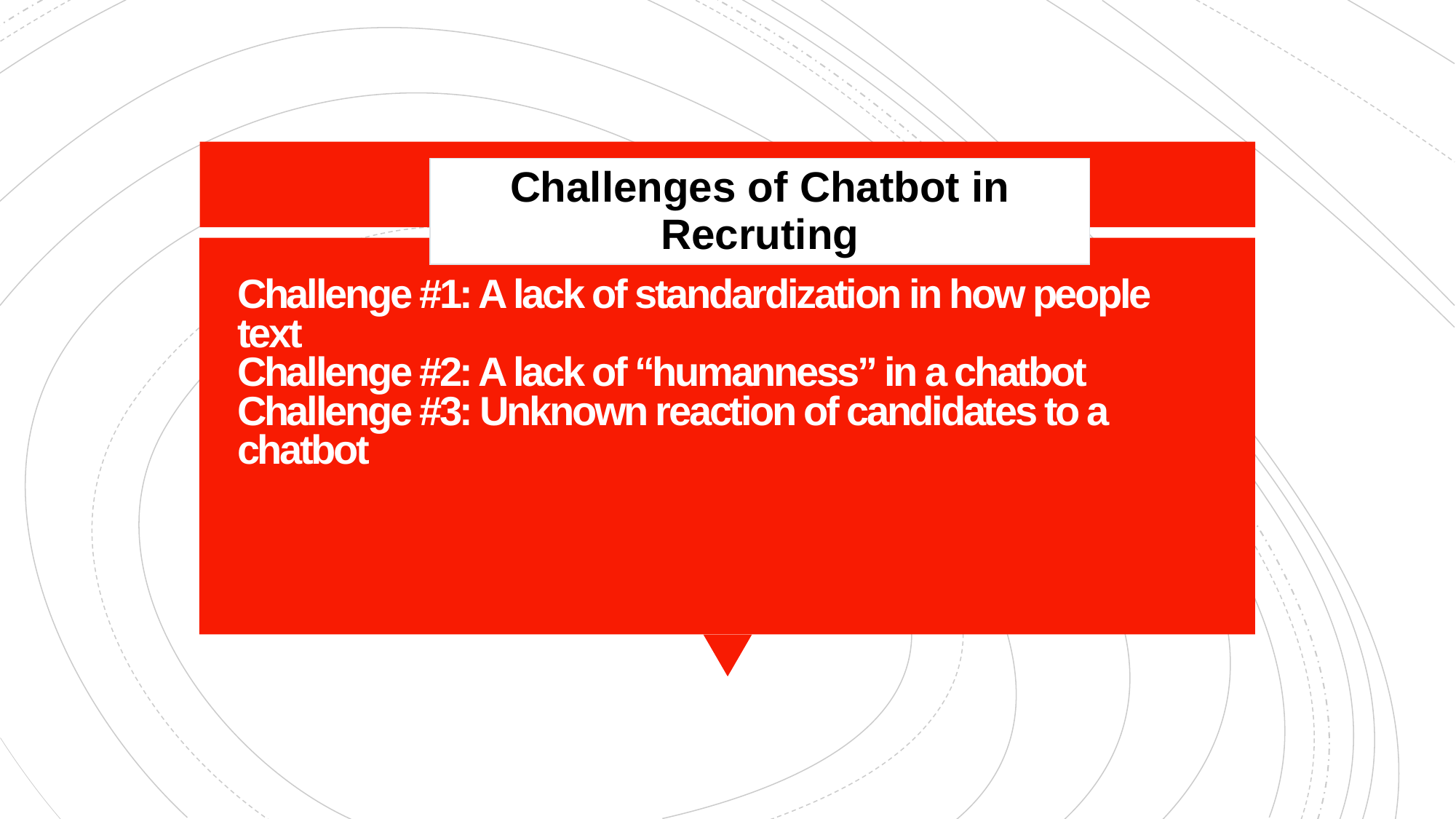

| Challenges of Chatbot in Recruting |
| --- |
# Challenge #1: A lack of standardization in how people text Challenge #2: A lack of “humanness” in a chatbot Challenge #3: Unknown reaction of candidates to a chatbot